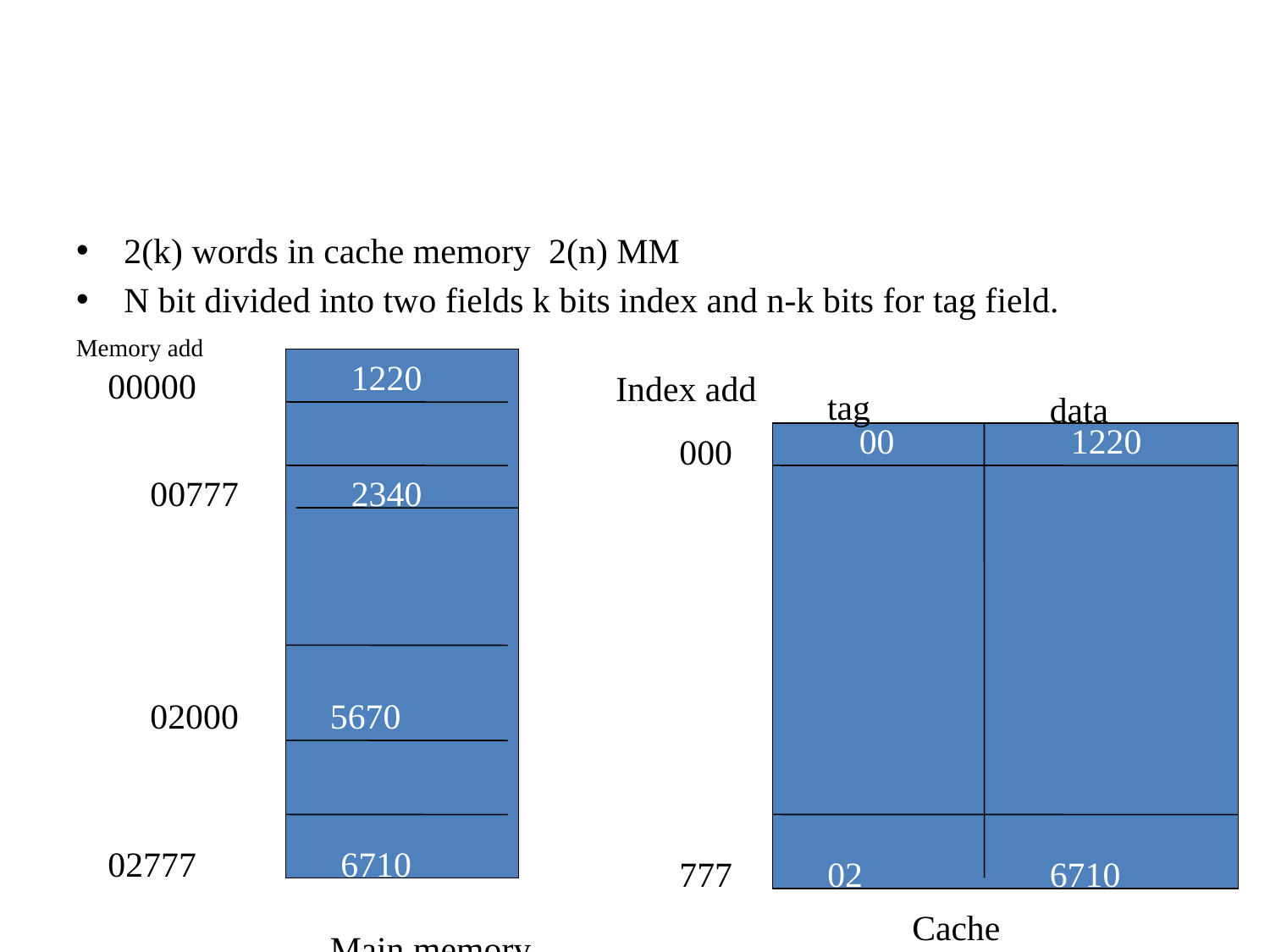

2(k) words in cache memory  2(n) MM
N bit divided into two fields k bits index and n-k bits for tag field.

Memory add

1220
00000
Index add
tag
data

00

1220
000

00777

2340

02000
5670

02777
6710
777
02
6710
Cache memory
Main memory